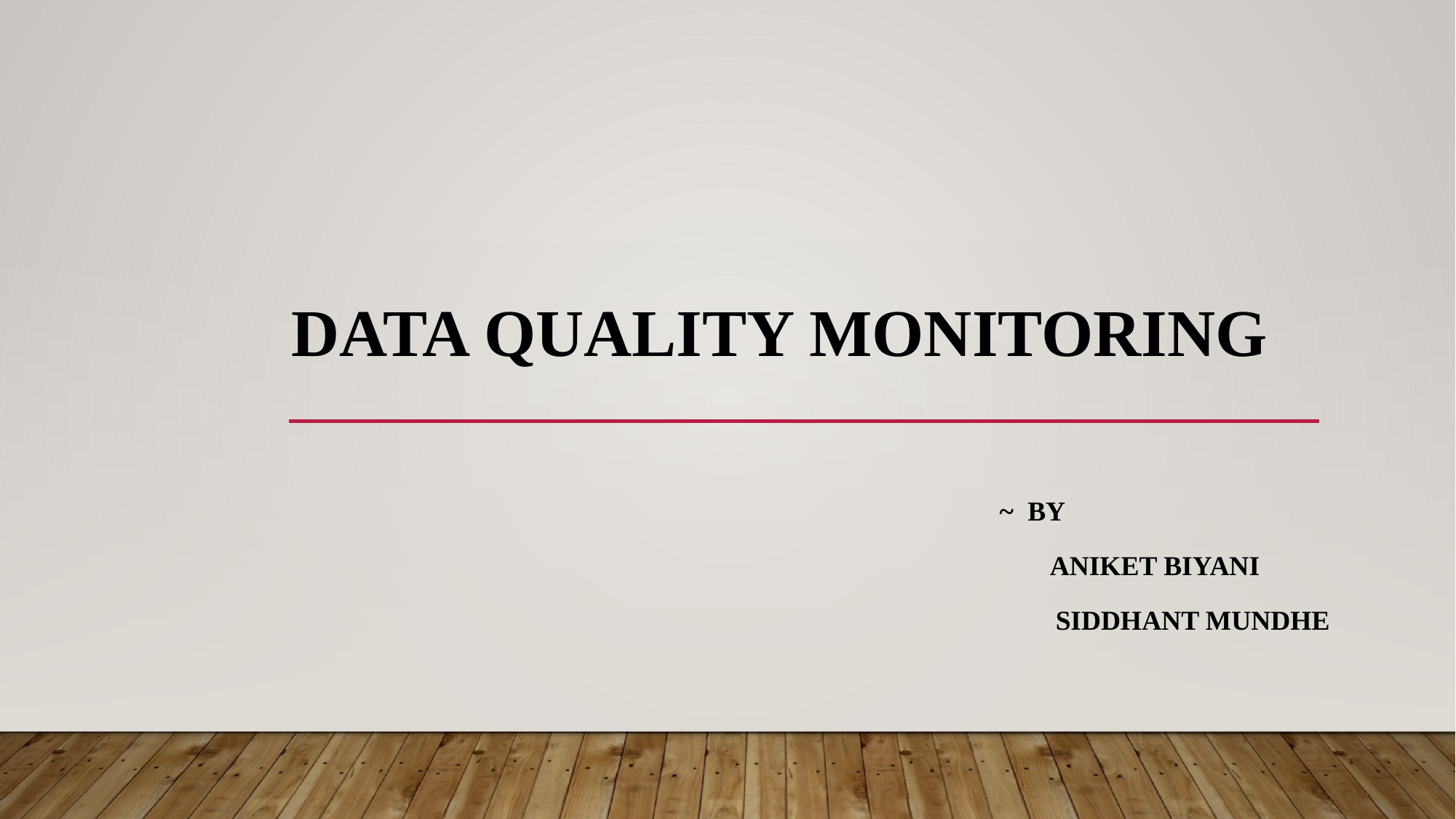

# DaTA QUALITY MONITORING

                                                               ~  By
                   		                                                   ANIKET BIYANI
                       SIDDHANT MUNDHE